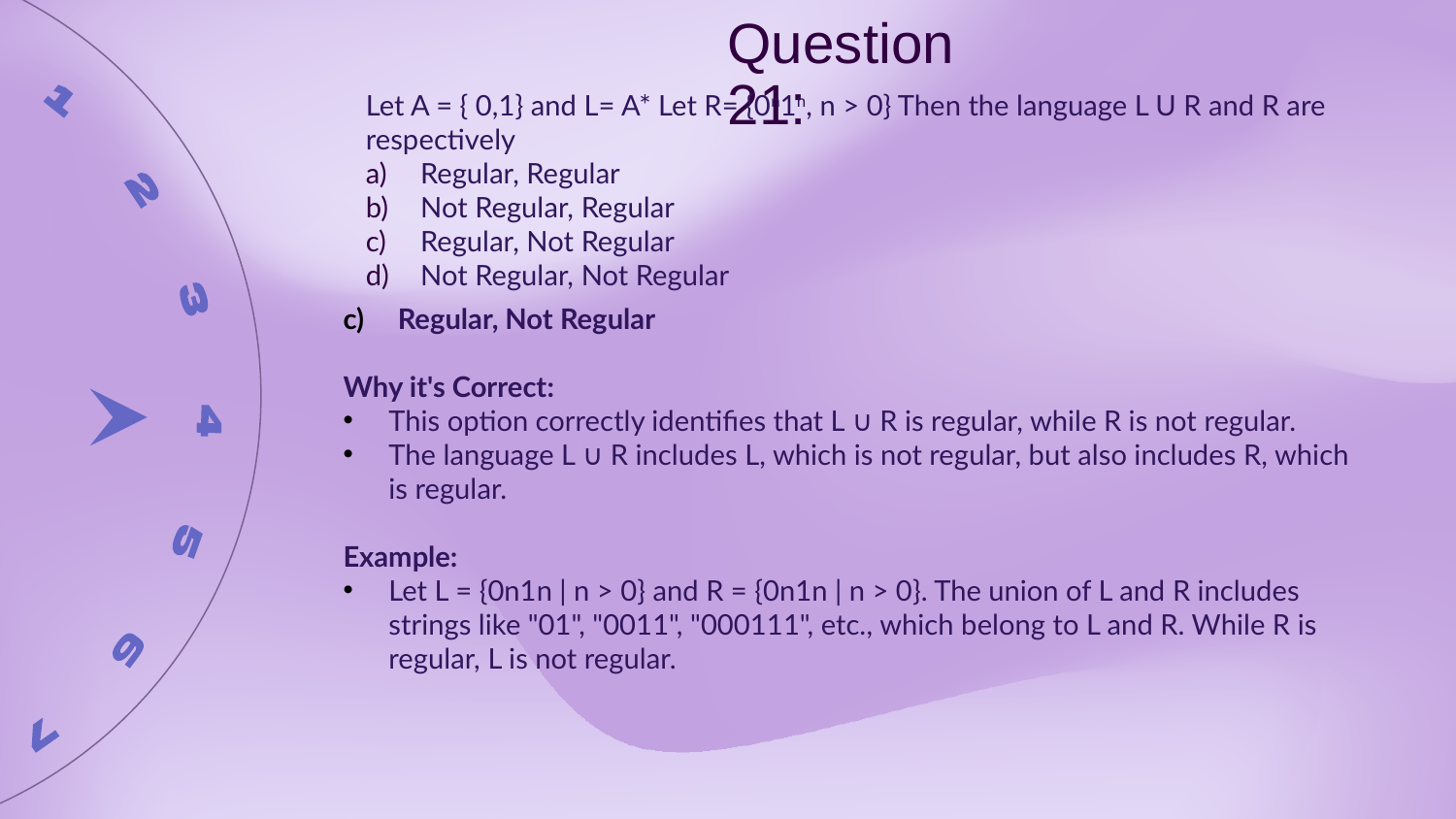

Question 21:

Let A = { 0,1} and L= A* Let R= {0n1n, n > 0} Then the language L U R and R are respectively
Regular, Regular
Not Regular, Regular
Regular, Not Regular
Not Regular, Not Regular
Regular, Not Regular

Why it's Correct:
This option correctly identifies that L ∪ R is regular, while R is not regular.
The language L ∪ R includes L, which is not regular, but also includes R, which is regular.

Example:
Let L = {0n1n | n > 0} and R = {0n1n | n > 0}. The union of L and R includes strings like "01", "0011", "000111", etc., which belong to L and R. While R is regular, L is not regular.